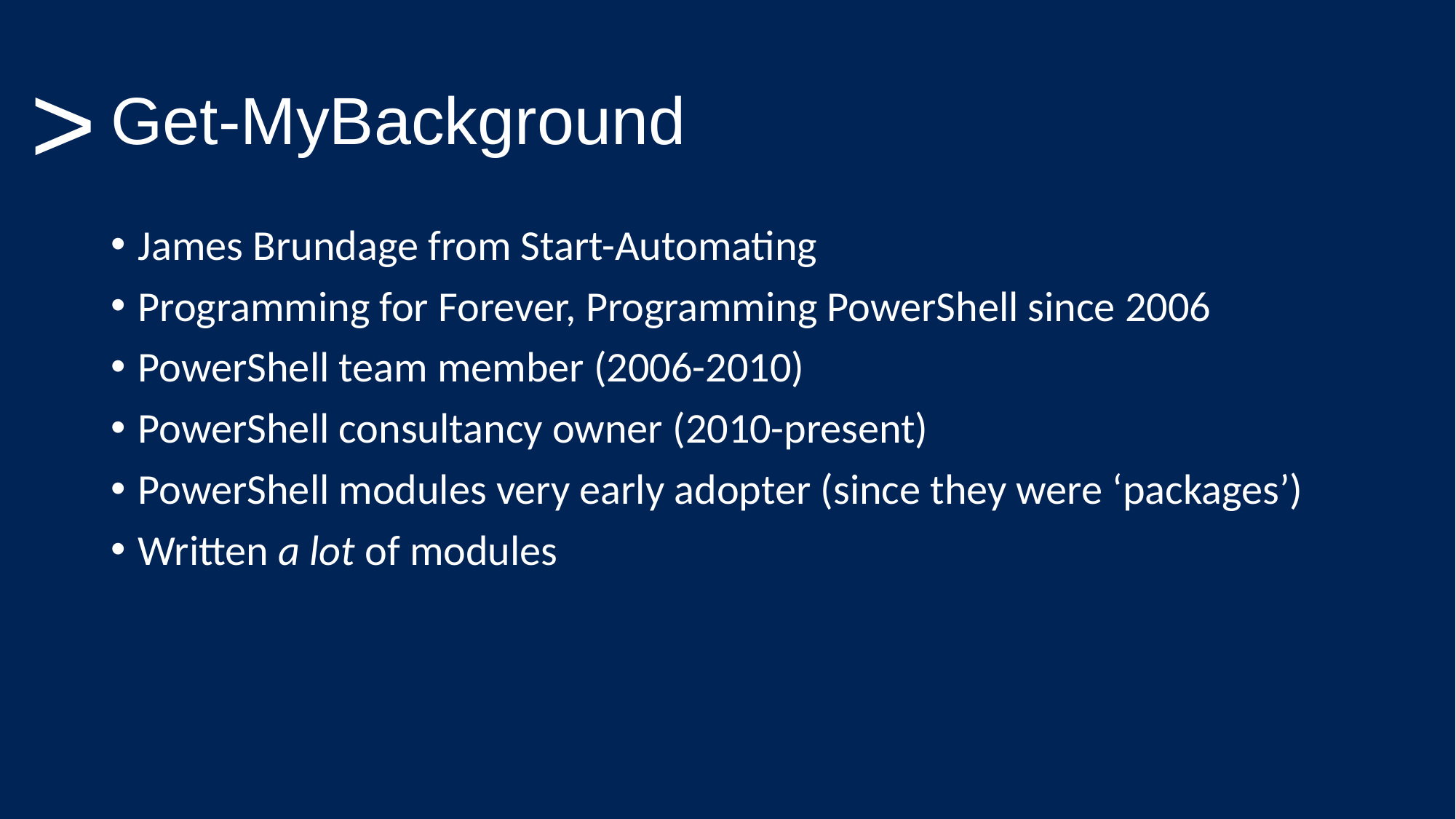

# Get-MyBackground
>
James Brundage from Start-Automating
Programming for Forever, Programming PowerShell since 2006
PowerShell team member (2006-2010)
PowerShell consultancy owner (2010-present)
PowerShell modules very early adopter (since they were ‘packages’)
Written a lot of modules